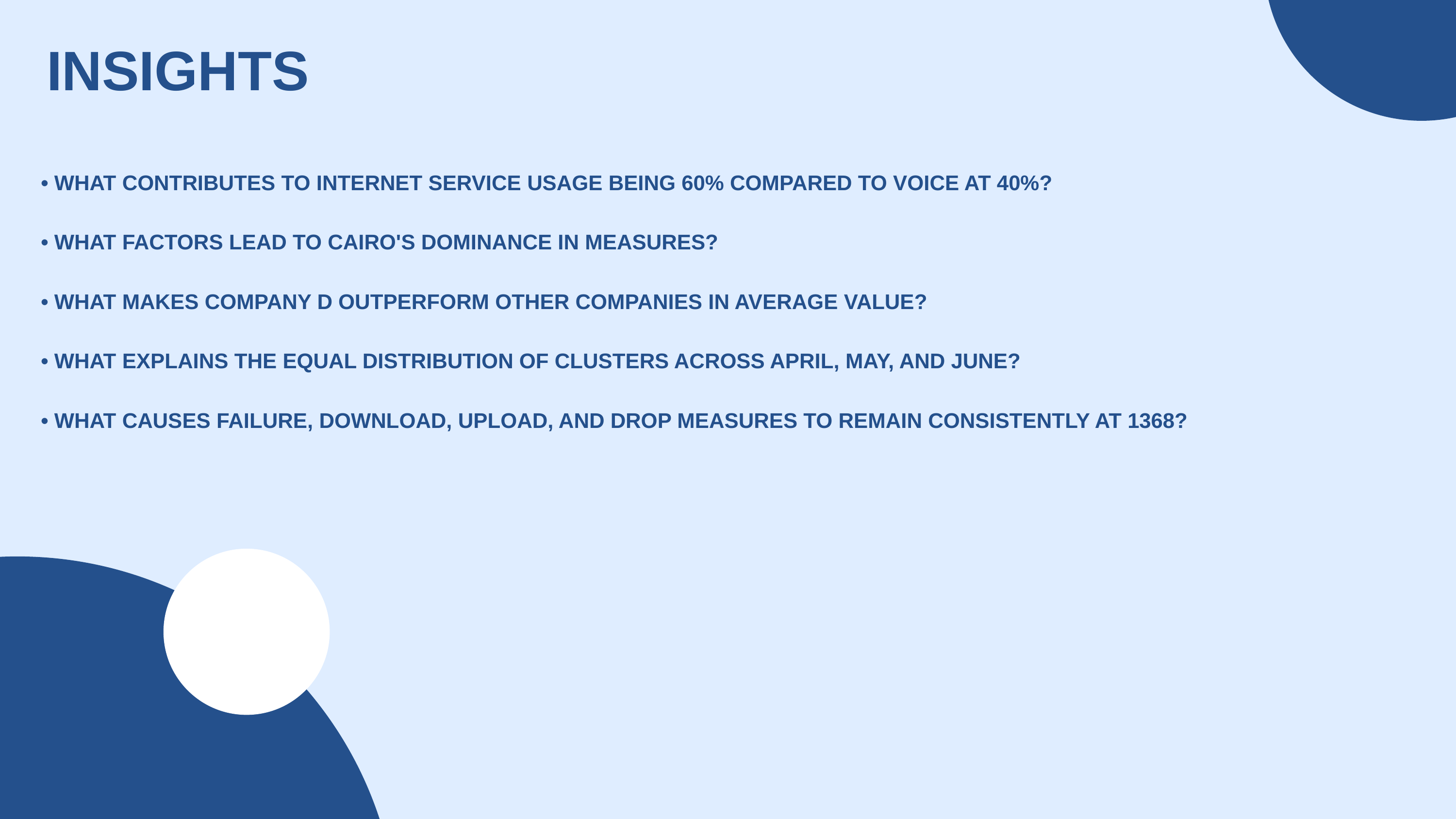

INSIGHTS
• WHAT CONTRIBUTES TO INTERNET SERVICE USAGE BEING 60% COMPARED TO VOICE AT 40%?

• WHAT FACTORS LEAD TO CAIRO'S DOMINANCE IN MEASURES?

• WHAT MAKES COMPANY D OUTPERFORM OTHER COMPANIES IN AVERAGE VALUE?

• WHAT EXPLAINS THE EQUAL DISTRIBUTION OF CLUSTERS ACROSS APRIL, MAY, AND JUNE?

• WHAT CAUSES FAILURE, DOWNLOAD, UPLOAD, AND DROP MEASURES TO REMAIN CONSISTENTLY AT 1368?